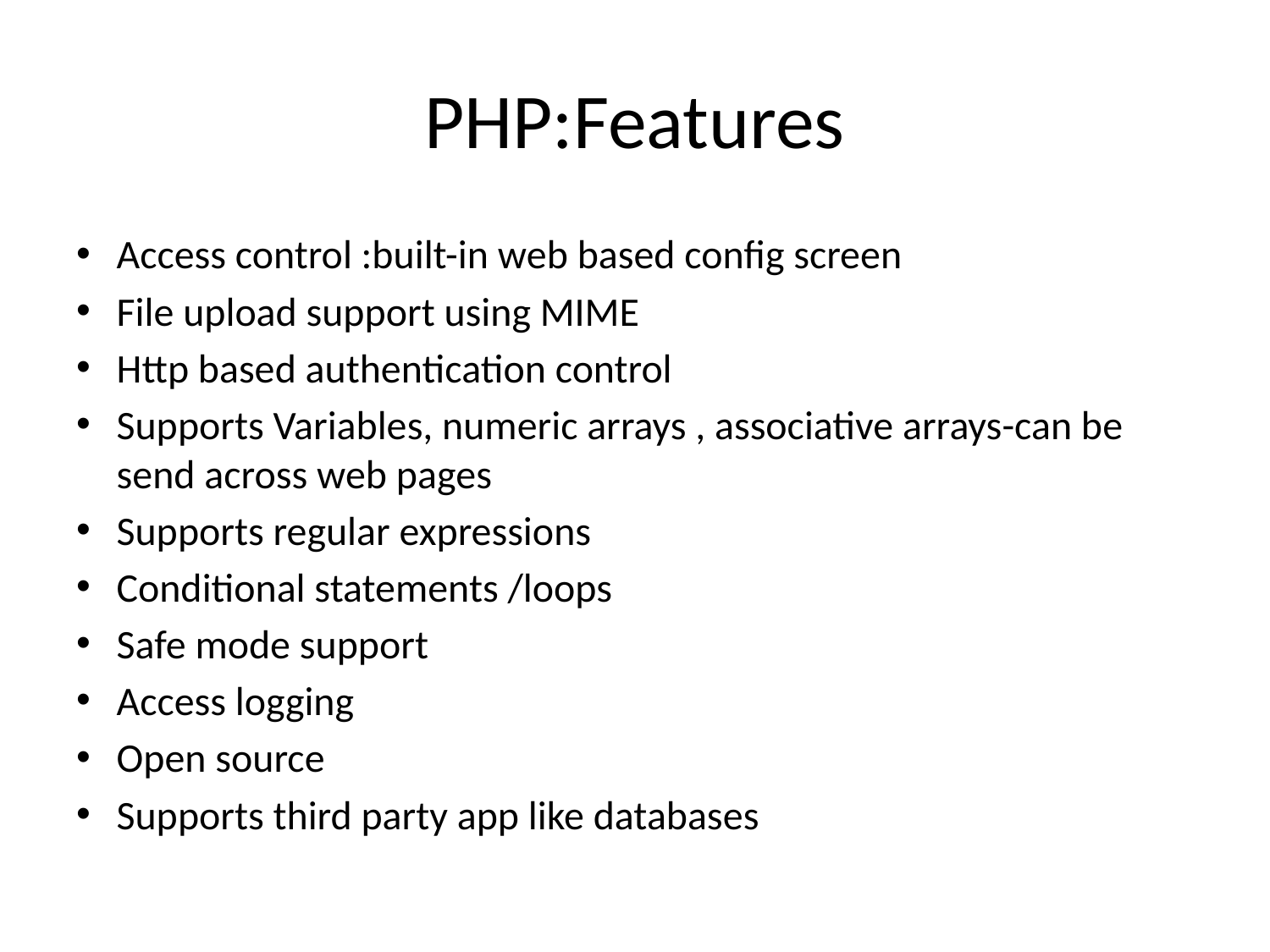

# PHP:Features
Access control :built-in web based config screen
File upload support using MIME
Http based authentication control
Supports Variables, numeric arrays , associative arrays-can be send across web pages
Supports regular expressions
Conditional statements /loops
Safe mode support
Access logging
Open source
Supports third party app like databases